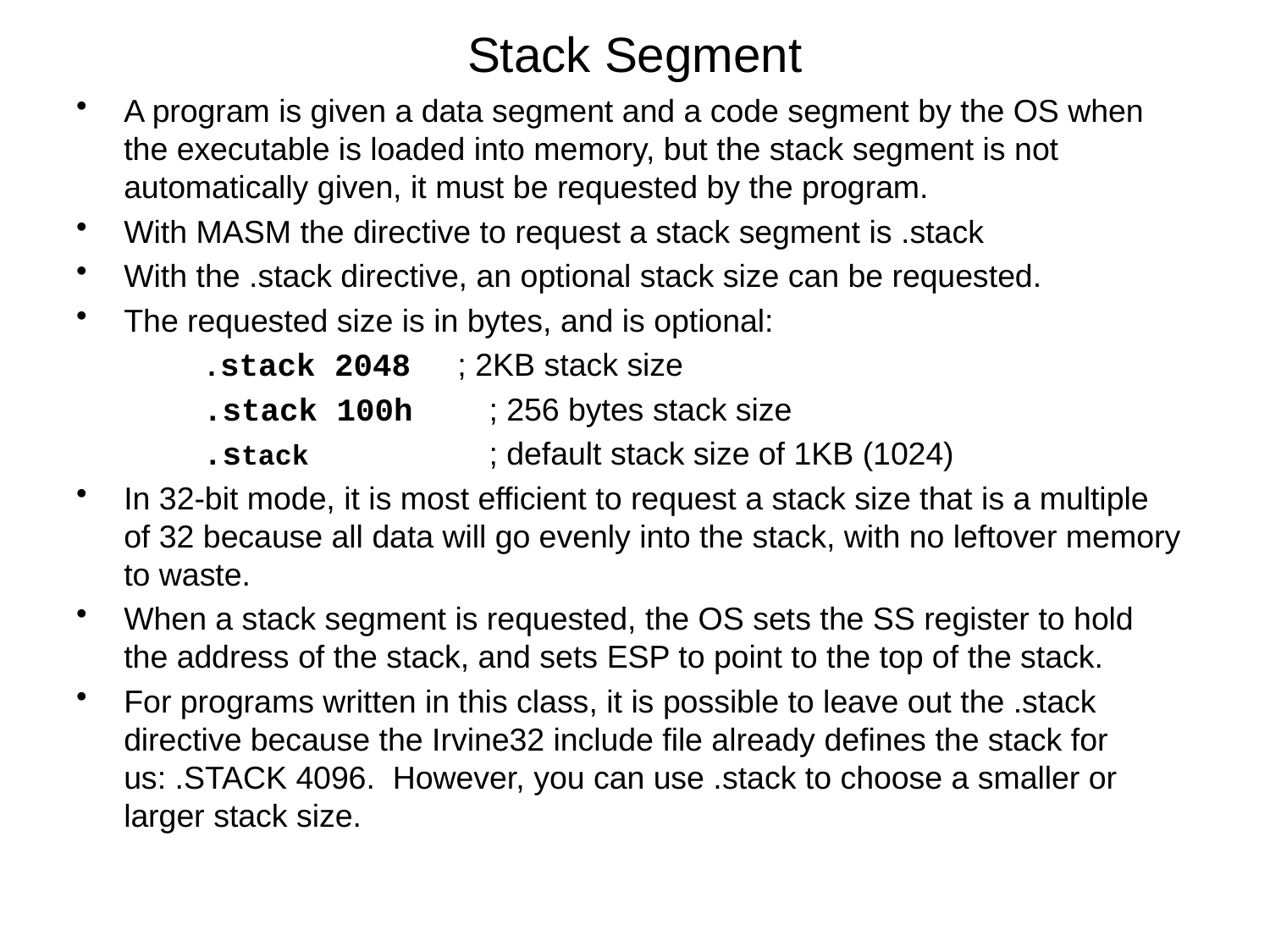

# Stack Segment
A program is given a data segment and a code segment by the OS when the executable is loaded into memory, but the stack segment is not automatically given, it must be requested by the program.
With MASM the directive to request a stack segment is .stack
With the .stack directive, an optional stack size can be requested.
The requested size is in bytes, and is optional:
.stack 2048   ; 2KB stack size
.stack 100h	; 256 bytes stack size
.stack	 	; default stack size of 1KB (1024)
In 32-bit mode, it is most efficient to request a stack size that is a multiple of 32 because all data will go evenly into the stack, with no leftover memory to waste.
When a stack segment is requested, the OS sets the SS register to hold the address of the stack, and sets ESP to point to the top of the stack.
For programs written in this class, it is possible to leave out the .stack directive because the Irvine32 include file already defines the stack for us: .STACK 4096.  However, you can use .stack to choose a smaller or larger stack size.